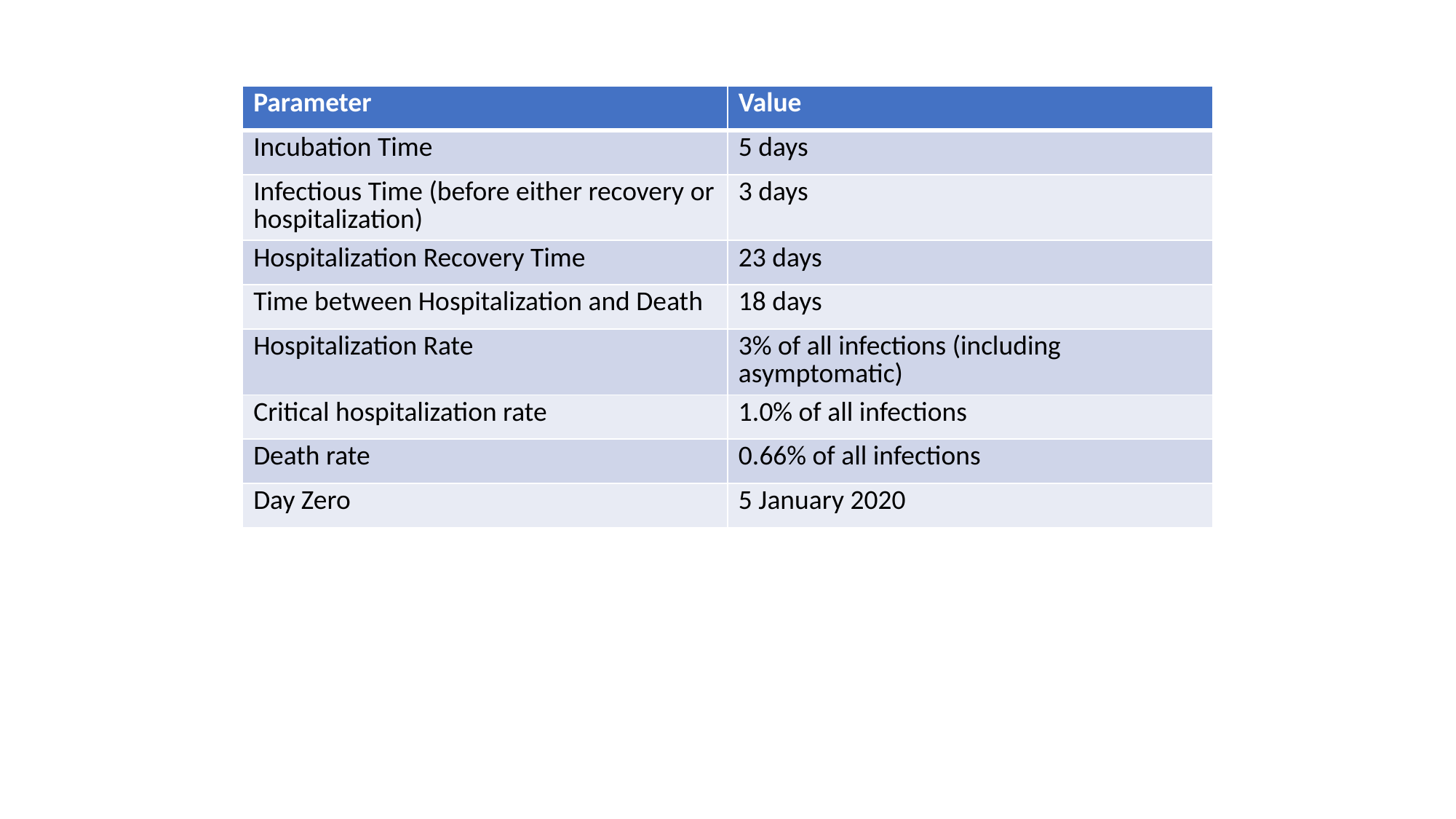

| Parameter | Value |
| --- | --- |
| Incubation Time | 5 days |
| Infectious Time (before either recovery or hospitalization) | 3 days |
| Hospitalization Recovery Time | 23 days |
| Time between Hospitalization and Death | 18 days |
| Hospitalization Rate | 3% of all infections (including asymptomatic) |
| Critical hospitalization rate | 1.0% of all infections |
| Death rate | 0.66% of all infections |
| Day Zero | 5 January 2020 |